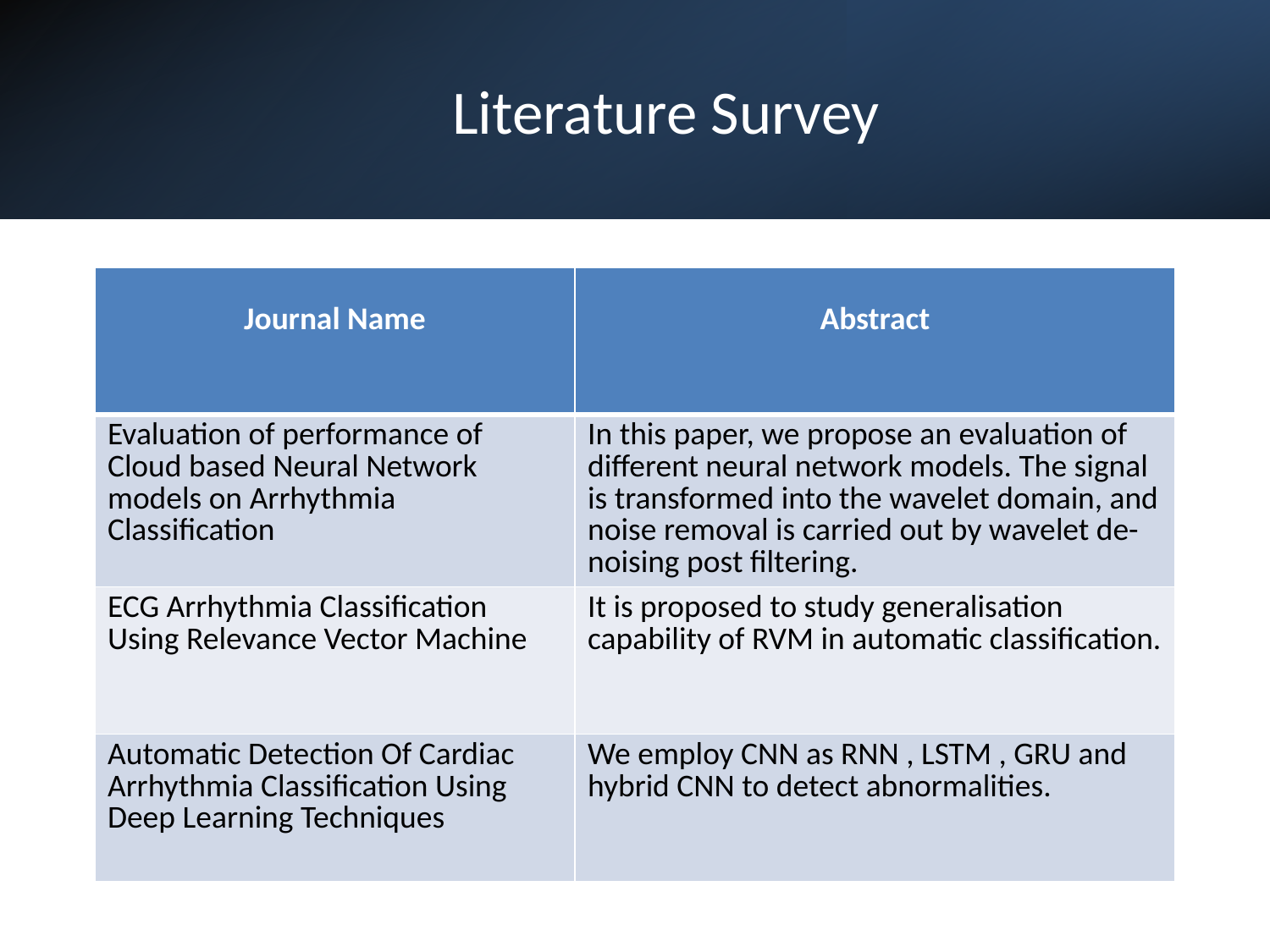

# Literature Survey
| Journal Name | Abstract |
| --- | --- |
| Evaluation of performance of Cloud based Neural Network models on Arrhythmia Classification | In this paper, we propose an evaluation of different neural network models. The signal is transformed into the wavelet domain, and noise removal is carried out by wavelet de-noising post filtering. |
| ECG Arrhythmia Classification Using Relevance Vector Machine | It is proposed to study generalisation capability of RVM in automatic classification. |
| Automatic Detection Of Cardiac Arrhythmia Classification Using Deep Learning Techniques | We employ CNN as RNN , LSTM , GRU and hybrid CNN to detect abnormalities. |